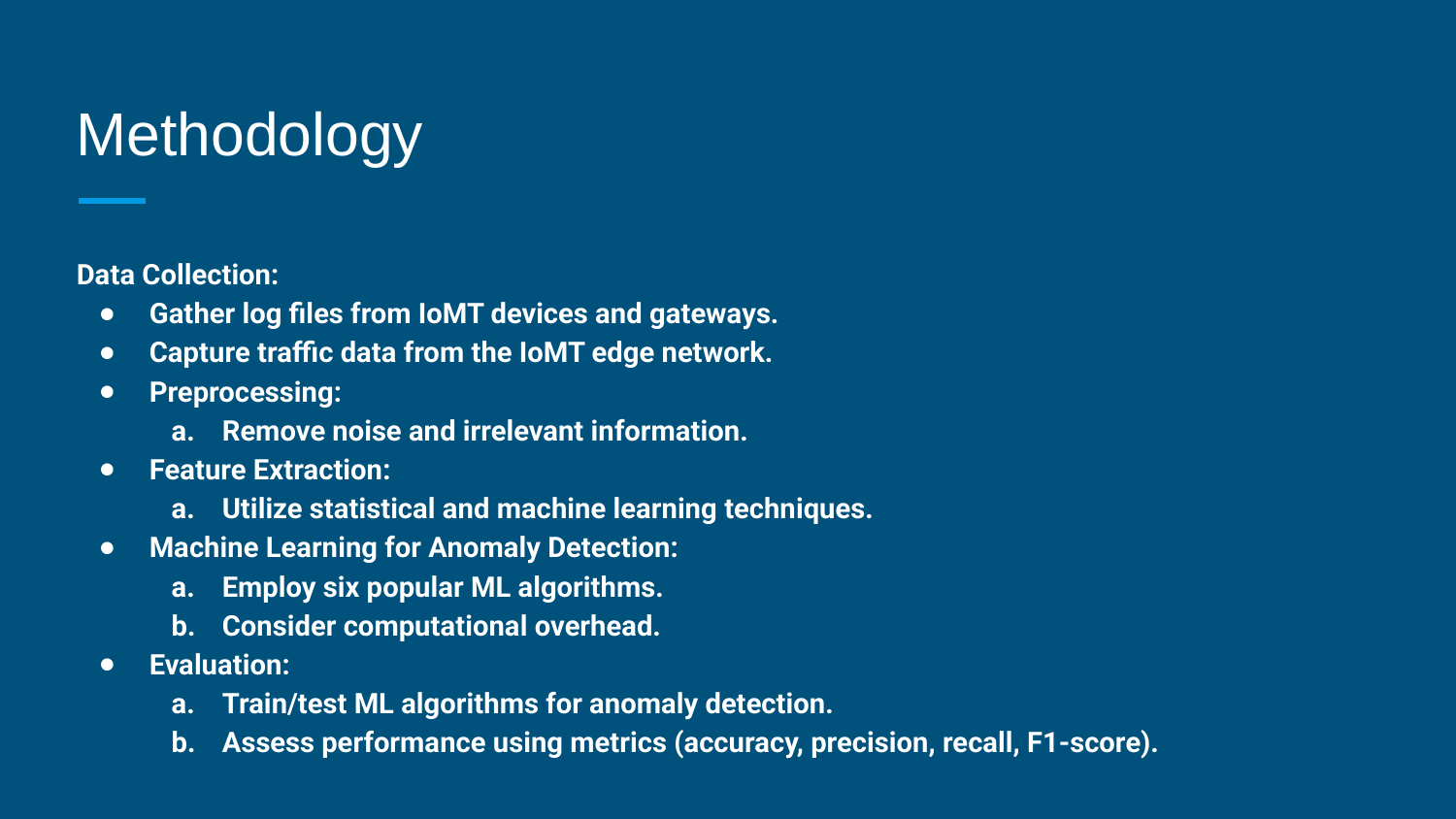

# Methodology
Data Collection:
Gather log files from IoMT devices and gateways.
Capture traffic data from the IoMT edge network.
Preprocessing:
Remove noise and irrelevant information.
Feature Extraction:
Utilize statistical and machine learning techniques.
Machine Learning for Anomaly Detection:
Employ six popular ML algorithms.
Consider computational overhead.
Evaluation:
Train/test ML algorithms for anomaly detection.
Assess performance using metrics (accuracy, precision, recall, F1-score).